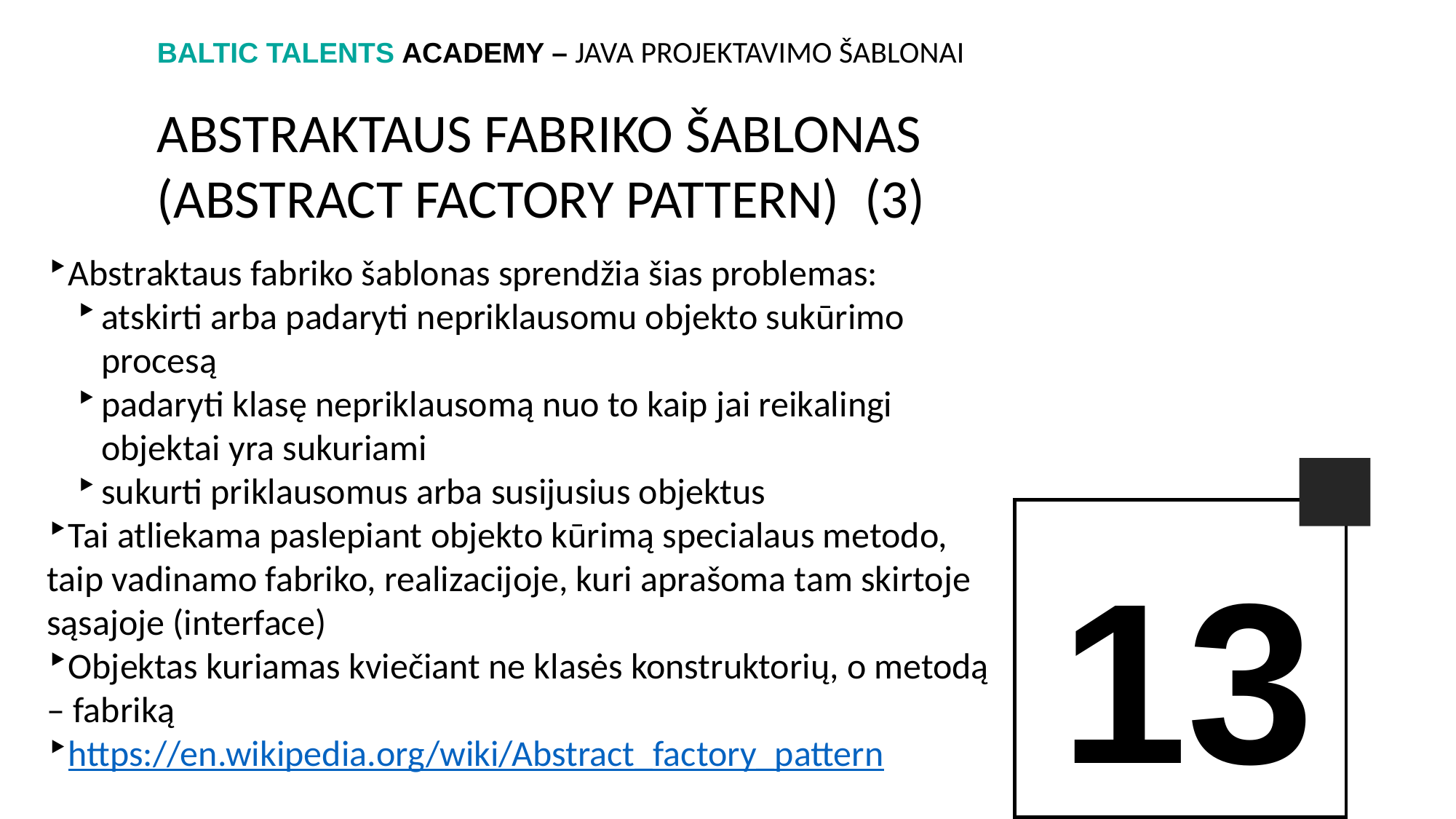

BALTIc TALENTs AcADEMy – java projektavimo šablonai

abstraktaus fabriko šablonas (Abstract factory pattern)  (3)
Abstraktaus fabriko šablonas sprendžia šias problemas:
atskirti arba padaryti nepriklausomu objekto sukūrimo procesą
padaryti klasę nepriklausomą nuo to kaip jai reikalingi objektai yra sukuriami
sukurti priklausomus arba susijusius objektus
Tai atliekama paslepiant objekto kūrimą specialaus metodo, taip vadinamo fabriko, realizacijoje, kuri aprašoma tam skirtoje sąsajoje (interface)
Objektas kuriamas kviečiant ne klasės konstruktorių, o metodą – fabriką
https://en.wikipedia.org/wiki/Abstract_factory_pattern

13